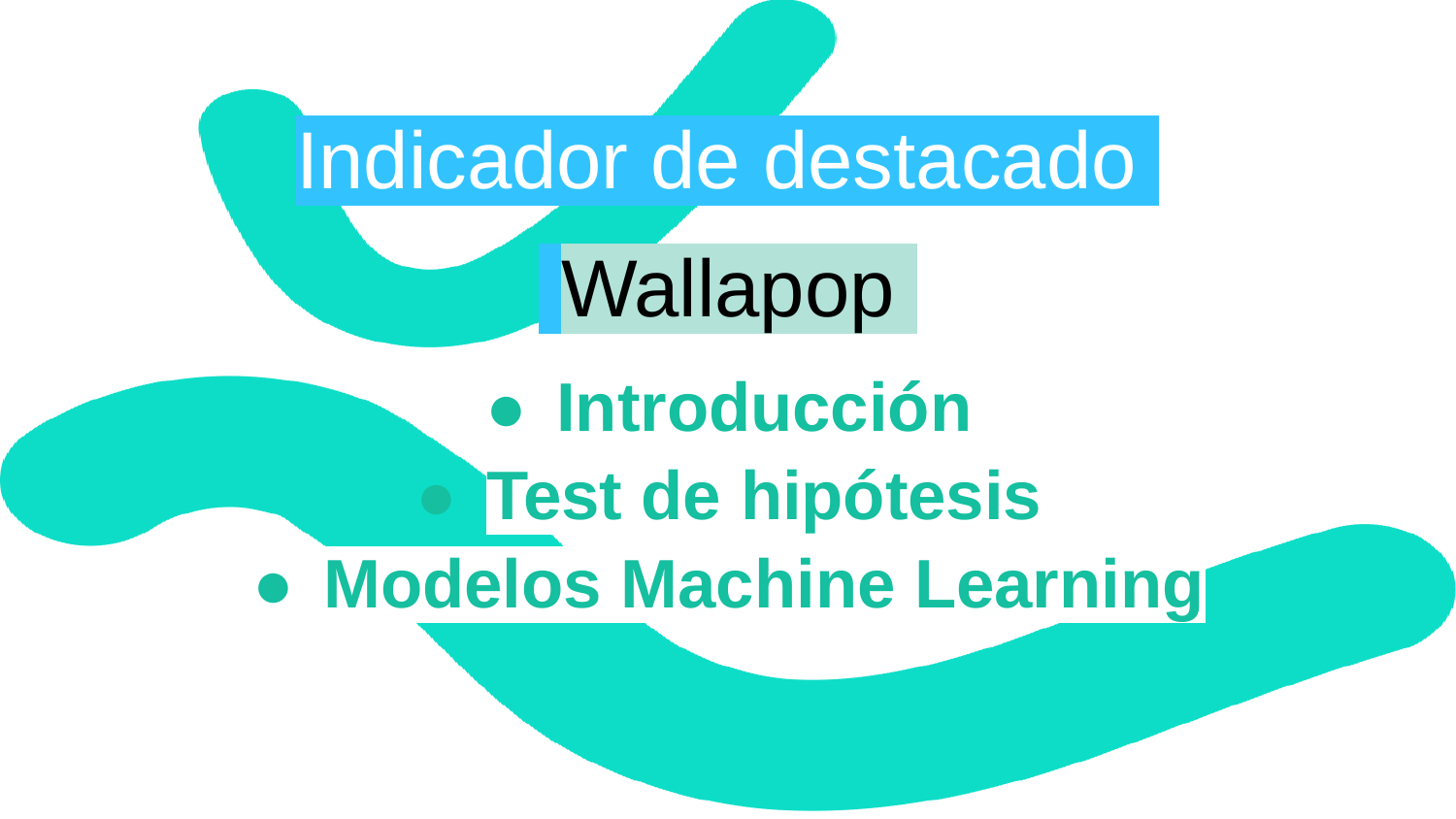

Indicador de destacado
 Wallapop
Introducción
Test de hipótesis
Modelos Machine Learning